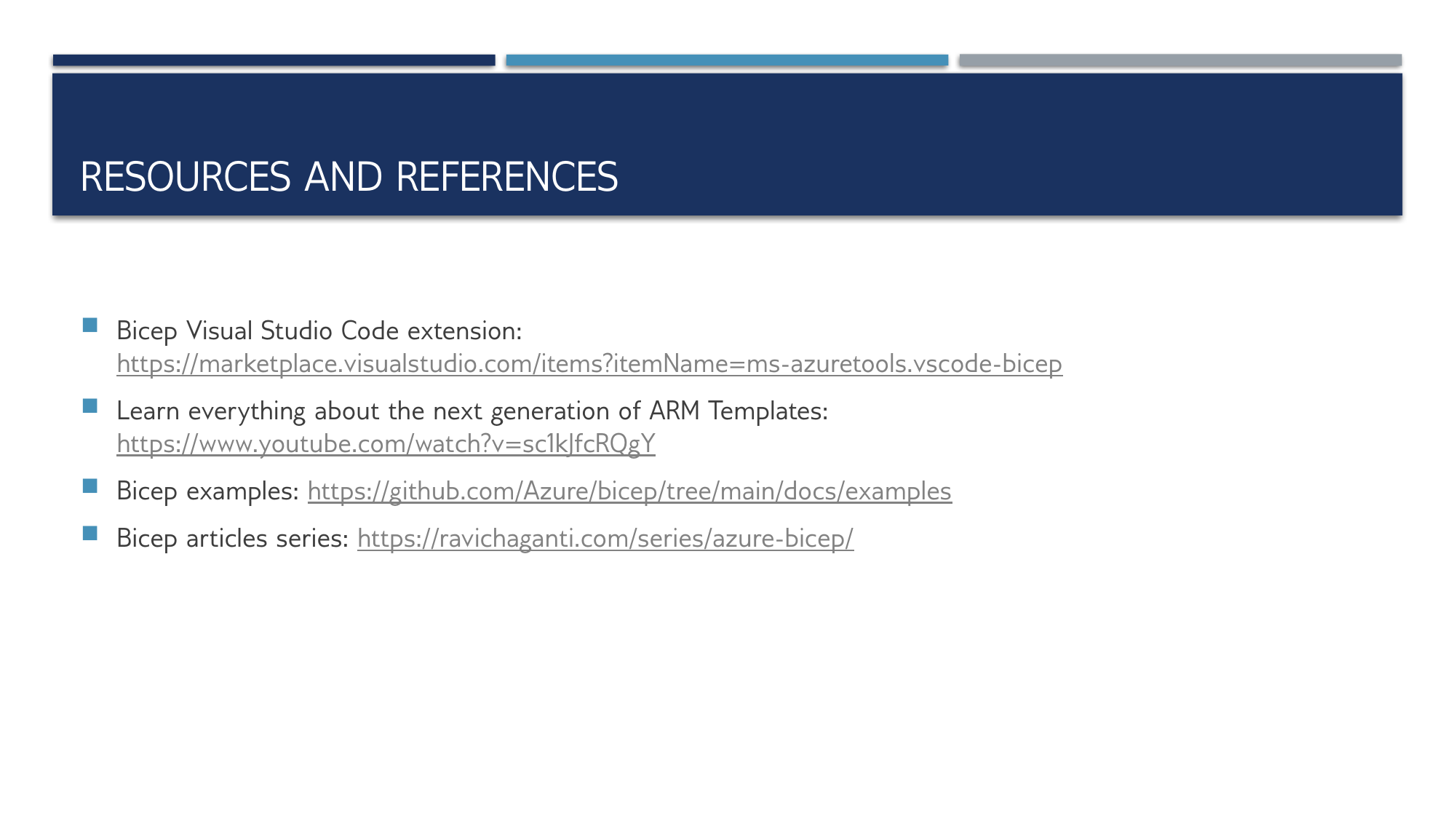

# Resources and References
Bicep Visual Studio Code extension: https://marketplace.visualstudio.com/items?itemName=ms-azuretools.vscode-bicep
Learn everything about the next generation of ARM Templates: https://www.youtube.com/watch?v=sc1kJfcRQgY
Bicep examples: https://github.com/Azure/bicep/tree/main/docs/examples
Bicep articles series: https://ravichaganti.com/series/azure-bicep/